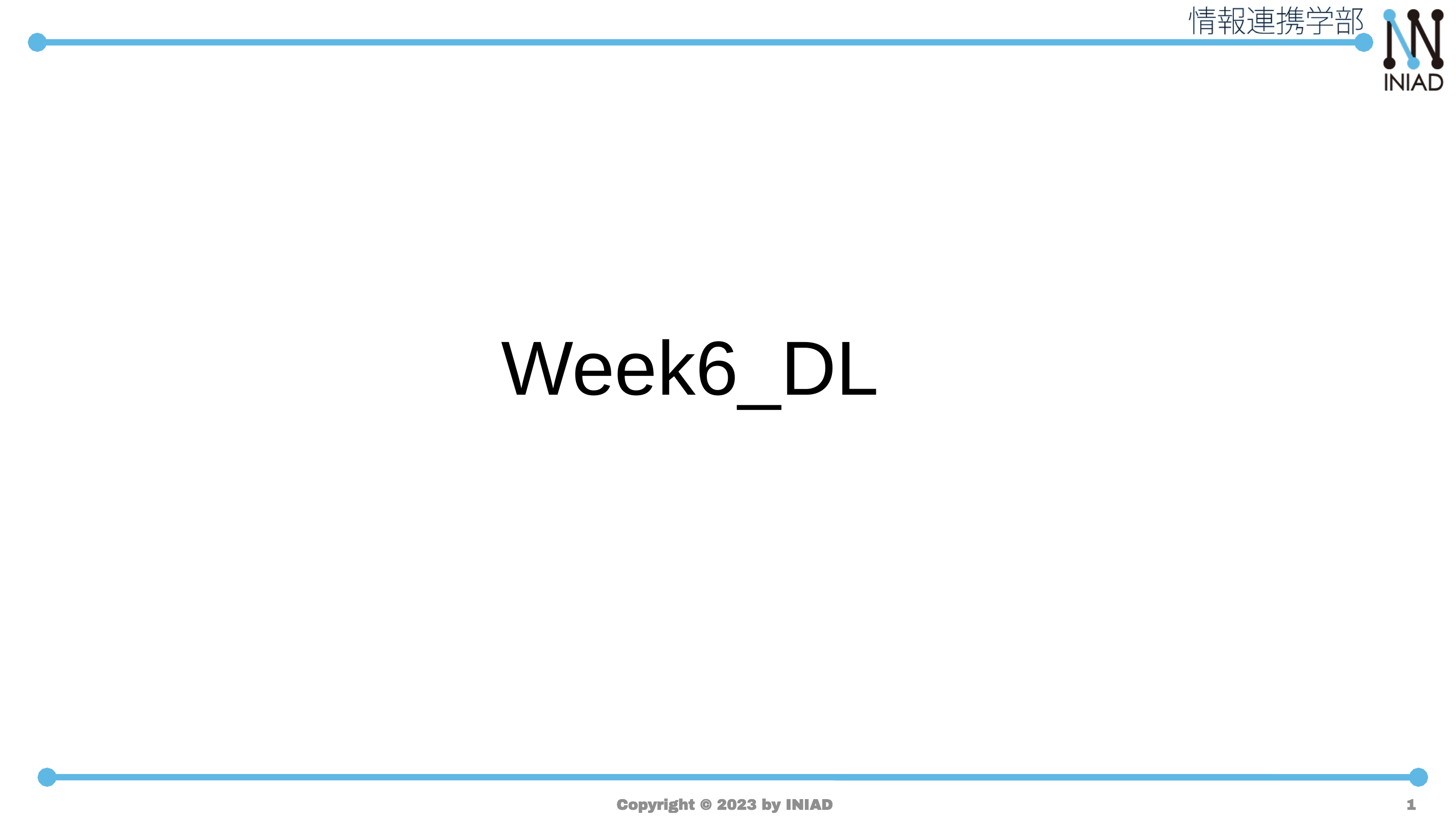

Week6_DL
Copyright © 2023 by INIAD
1